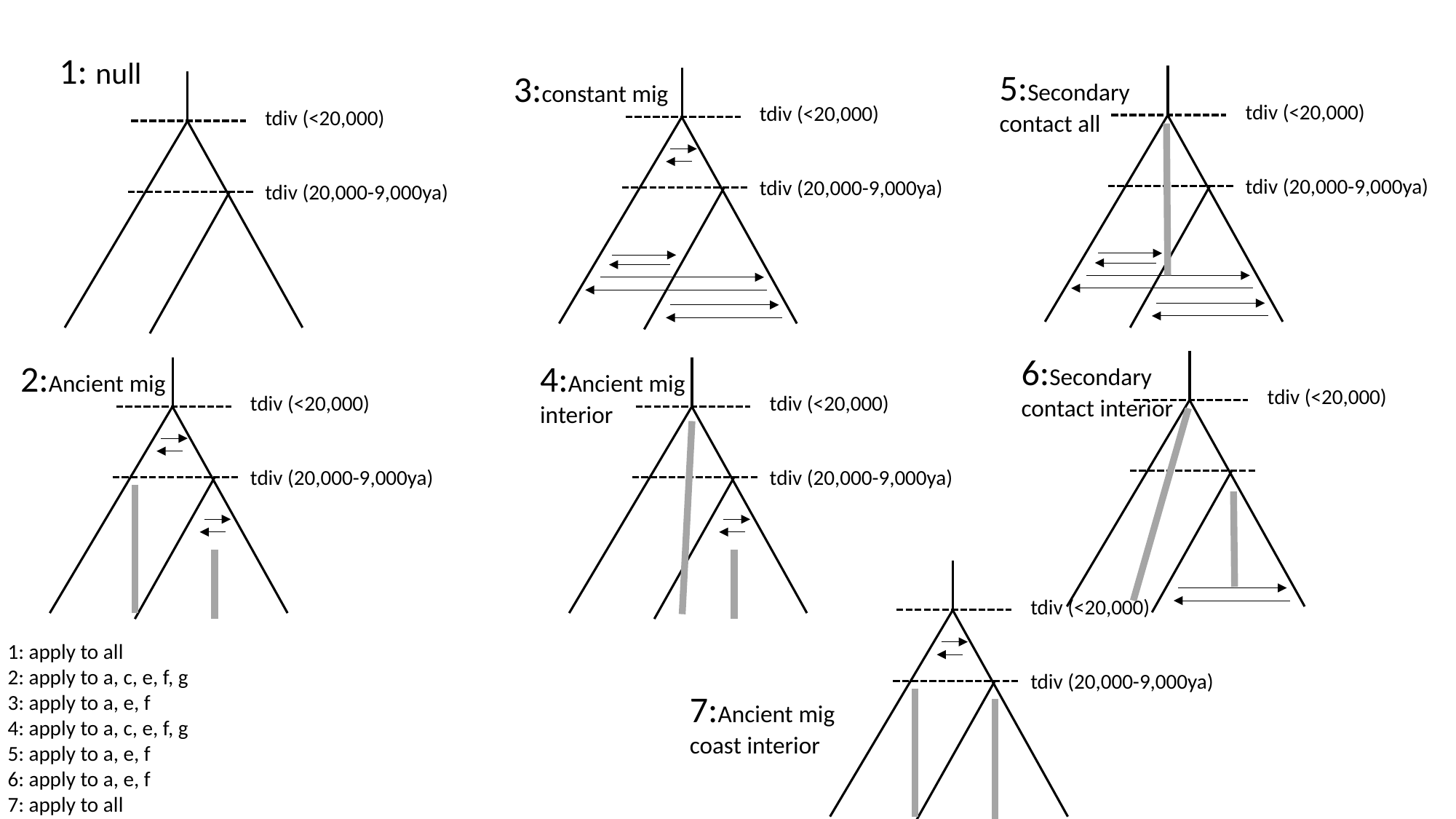

1: null
5:Secondary contact all

3:constant mig

tdiv (<20,000)
tdiv (<20,000)
tdiv (<20,000)
tdiv (20,000-9,000ya)
tdiv (20,000-9,000ya)
tdiv (20,000-9,000ya)
6:Secondary contact interior

2:Ancient mig

4:Ancient mig
interior

tdiv (<20,000)
tdiv (<20,000)
tdiv (<20,000)
tdiv (20,000-9,000ya)
tdiv (20,000-9,000ya)
tdiv (<20,000)
1: apply to all
2: apply to a, c, e, f, g
3: apply to a, e, f
4: apply to a, c, e, f, g
5: apply to a, e, f
6: apply to a, e, f
7: apply to all
tdiv (20,000-9,000ya)
7:Ancient mig coast interior